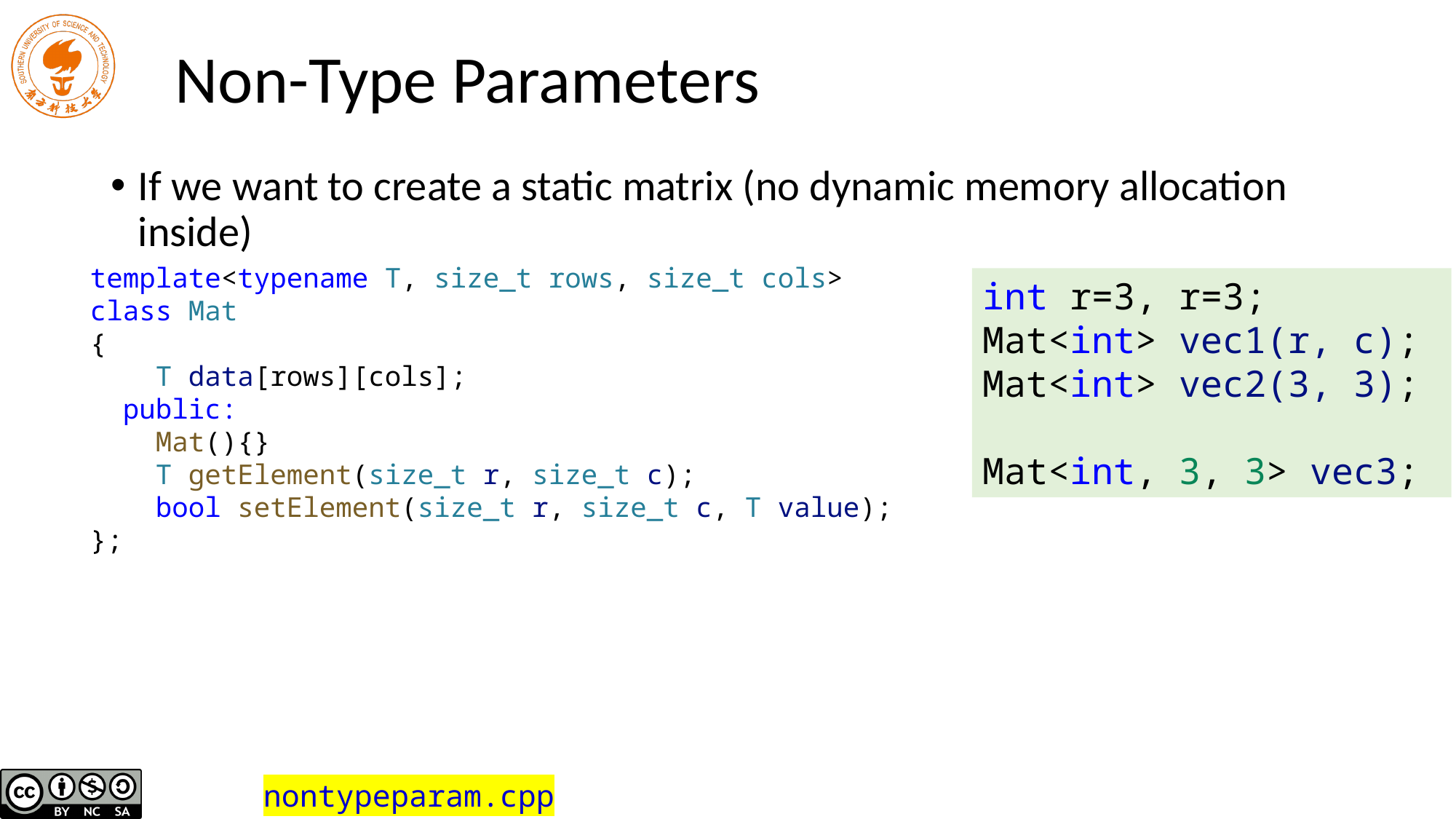

# Non-Type Parameters
If we want to create a static matrix (no dynamic memory allocation inside)

template<typename T, size_t rows, size_t cols>
class Mat
{
    T data[rows][cols];
  public:
    Mat(){}
    T getElement(size_t r, size_t c);
    bool setElement(size_t r, size_t c, T value);
};
int r=3, r=3;
Mat<int> vec1(r, c);
Mat<int> vec2(3, 3);

Mat<int, 3, 3> vec3;
nontypeparam.cpp